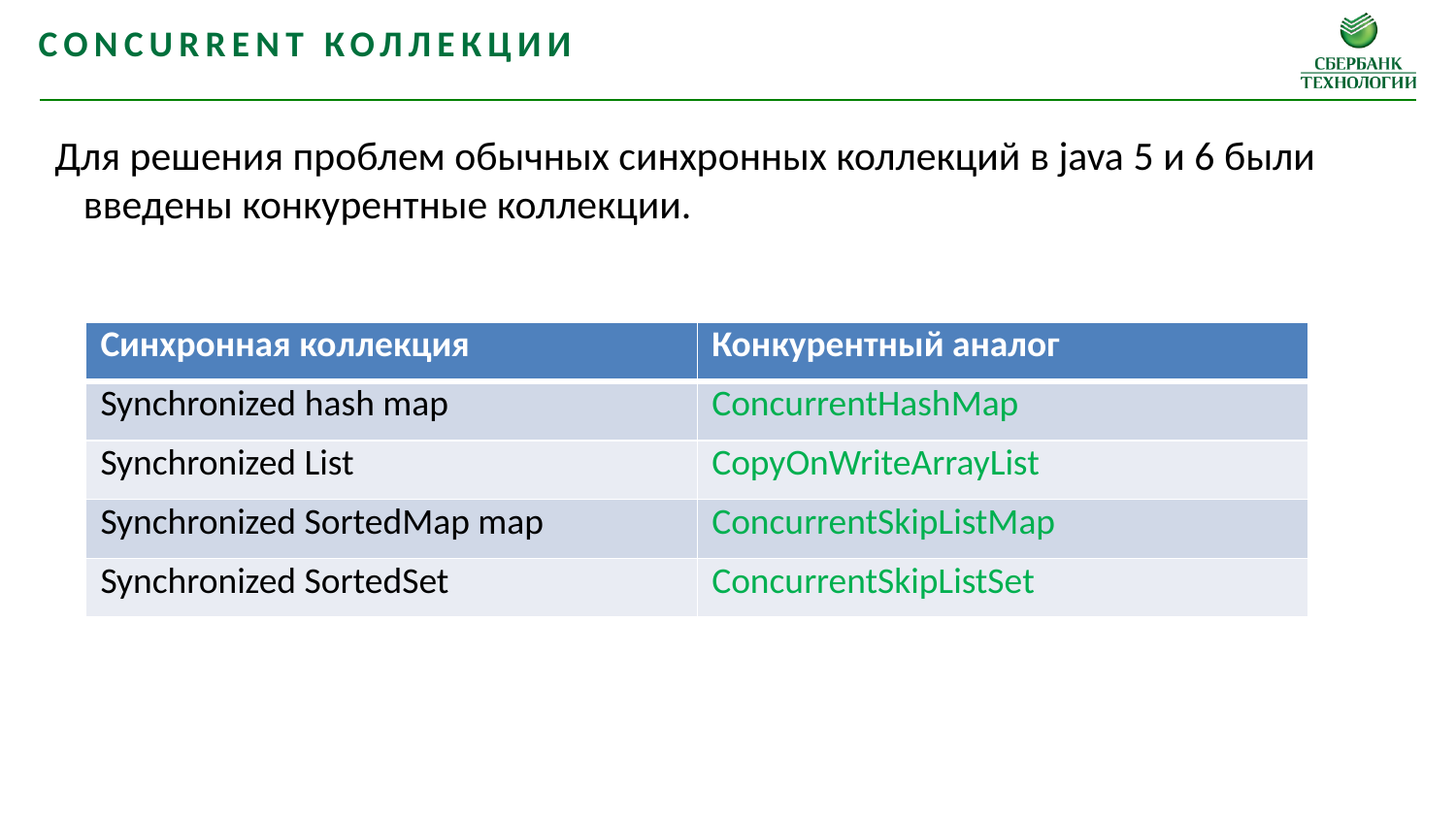

Concurrent коллекции
Для решения проблем обычных синхронных коллекций в java 5 и 6 были введены конкурентные коллекции.

| Синхронная коллекция | Конкурентный аналог |
| --- | --- |
| Synchronized hash map | ConcurrentHashMap |
| Synchronized List | CopyOnWriteArrayList |
| Synchronized SortedMap map | ConcurrentSkipListMap |
| Synchronized SortedSet | ConcurrentSkipListSet |